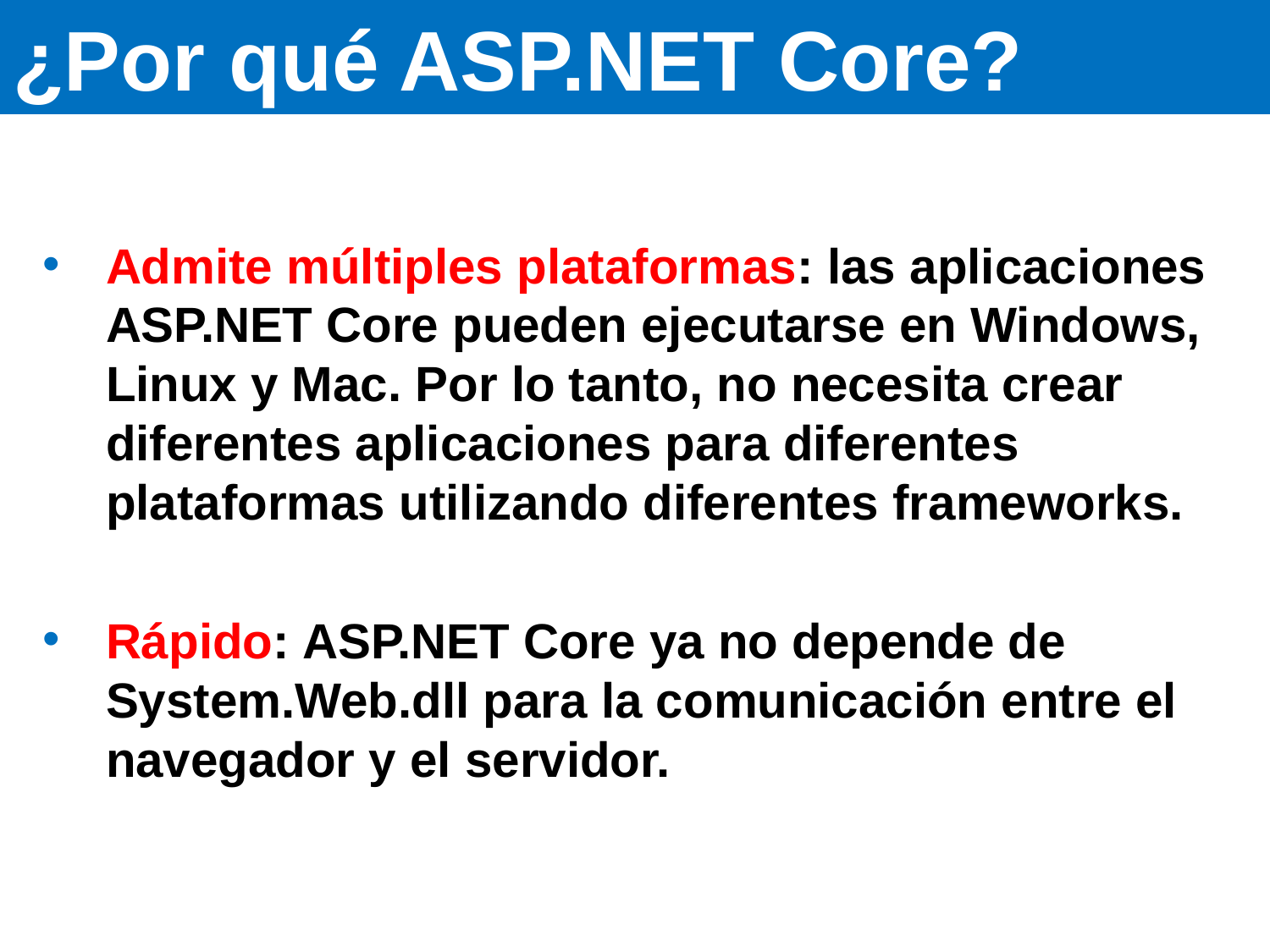

# ¿Por qué ASP.NET Core?

Admite múltiples plataformas: las aplicaciones ASP.NET Core pueden ejecutarse en Windows, Linux y Mac. Por lo tanto, no necesita crear diferentes aplicaciones para diferentes plataformas utilizando diferentes frameworks.

Rápido: ASP.NET Core ya no depende de System.Web.dll para la comunicación entre el navegador y el servidor.